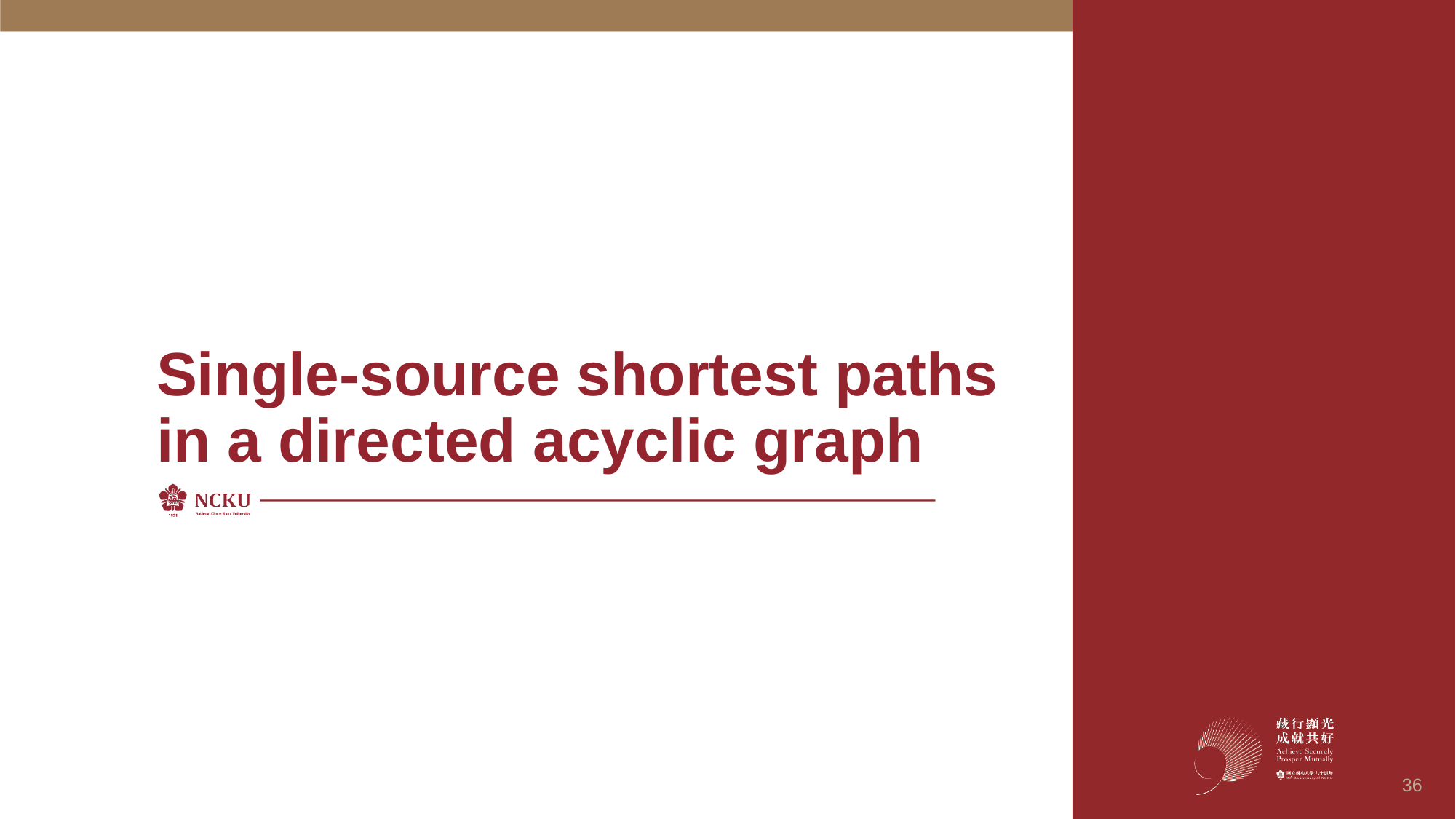

# Single-source shortest paths in a directed acyclic graph
36